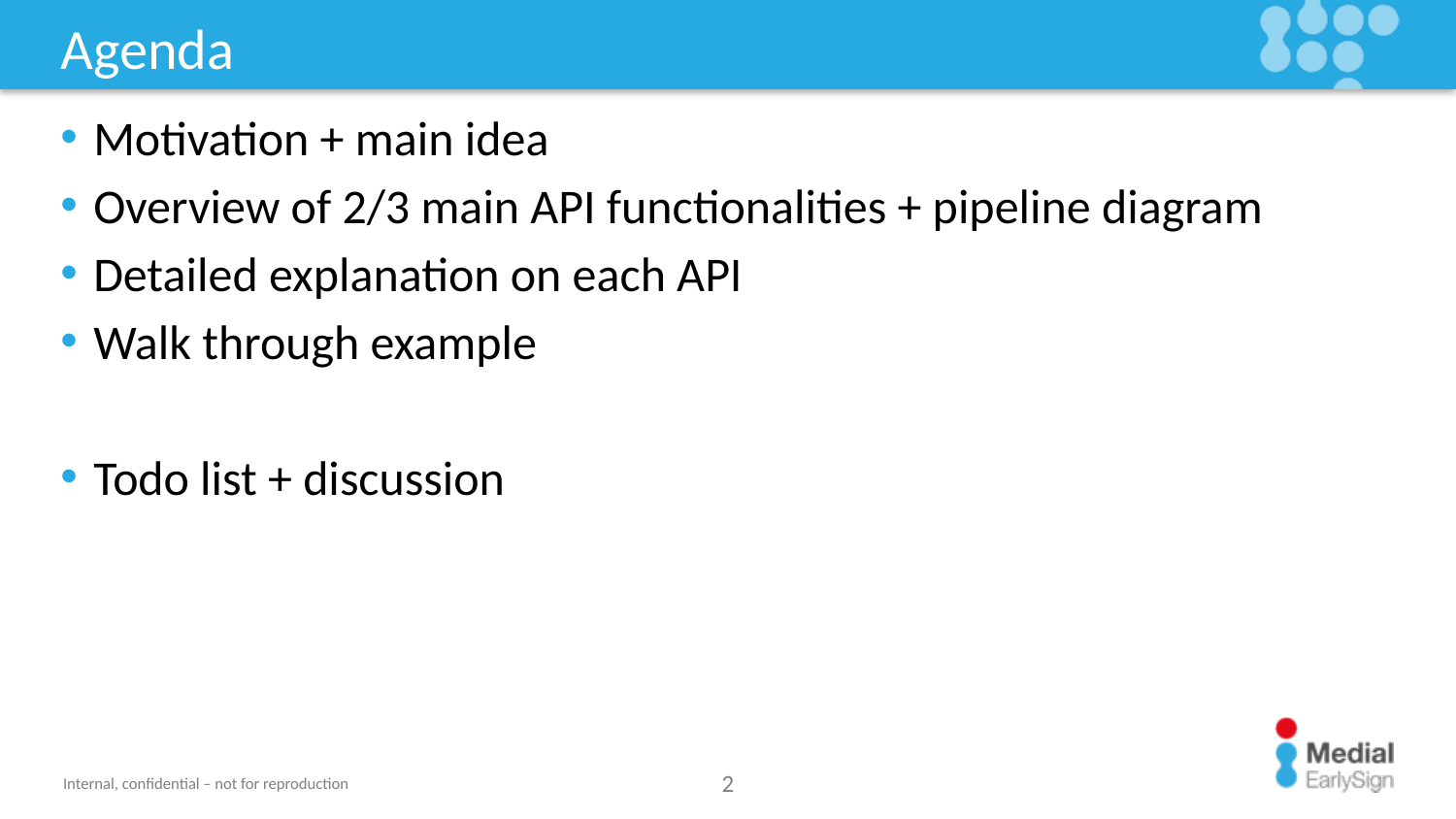

# Agenda
Motivation + main idea
Overview of 2/3 main API functionalities + pipeline diagram
Detailed explanation on each API
Walk through example

Todo list + discussion